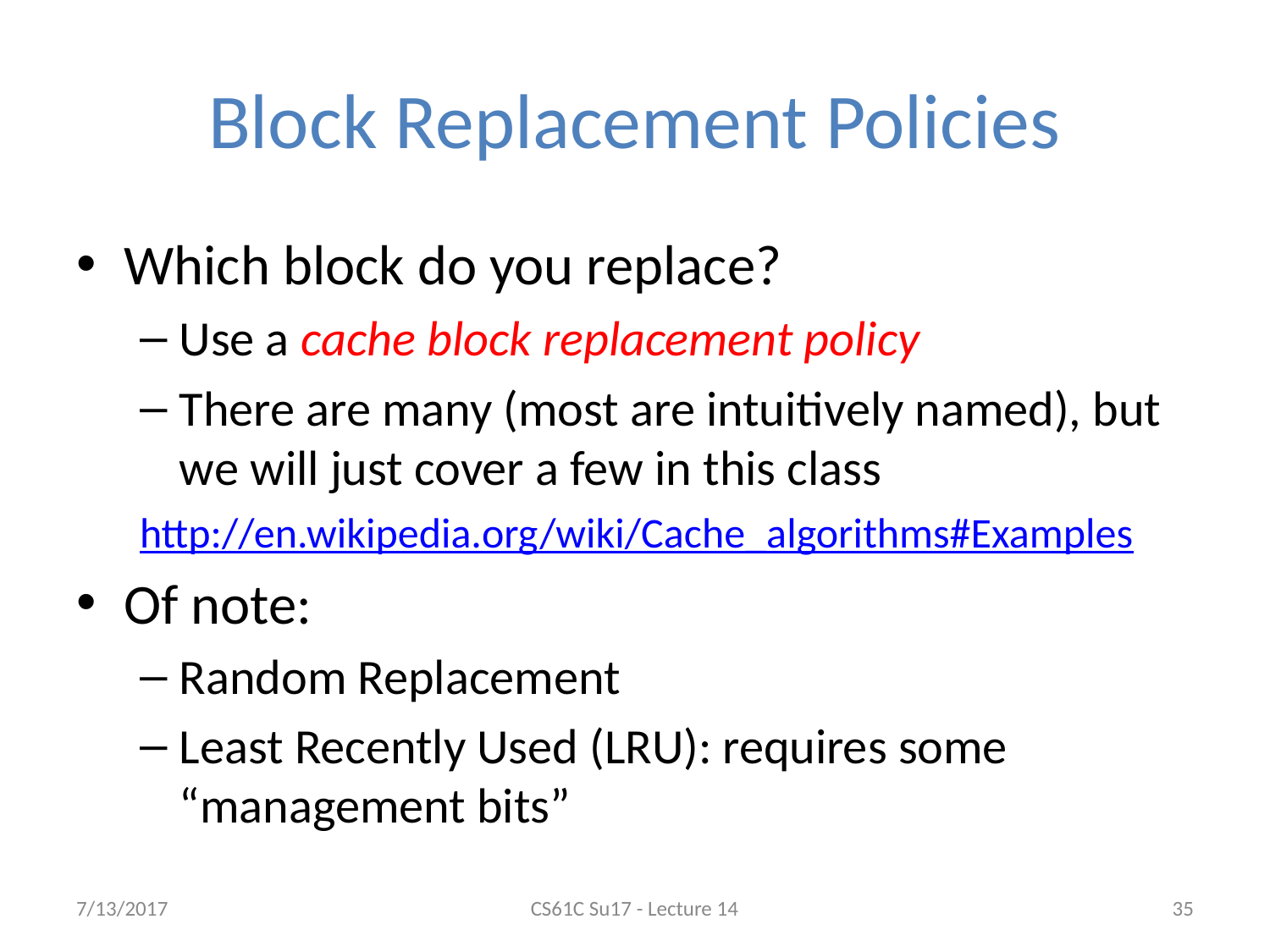

# Block Replacement Policies
Which block do you replace?
Use a cache block replacement policy
There are many (most are intuitively named), but we will just cover a few in this class
http://en.wikipedia.org/wiki/Cache_algorithms#Examples
Of note:
Random Replacement
Least Recently Used (LRU): requires some “management bits”
7/13/2017
CS61C Su17 - Lecture 14
35